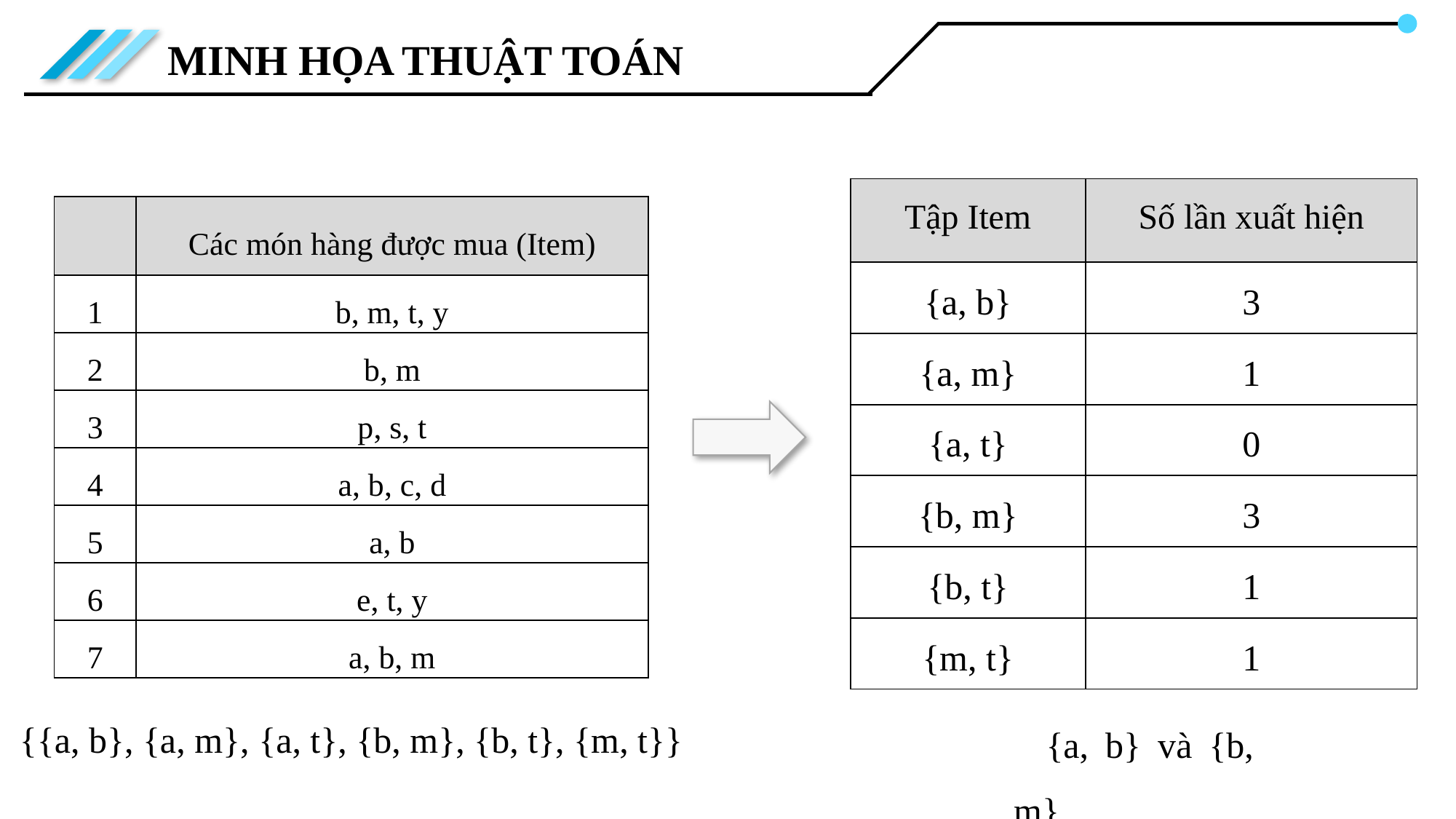

MINH HỌA THUẬT TOÁN

| Tập Item | Số lần xuất hiện |
| --- | --- |
| {a, b} | 3 |
| {a, m} | 1 |
| {a, t} | 0 |
| {b, m} | 3 |
| {b, t} | 1 |
| {m, t} | 1 |
|  | Các món hàng được mua (Item) |
| --- | --- |
| 1 | b, m, t, y |
| 2 | b, m |
| 3 | p, s, t |
| 4 | a, b, c, d |
| 5 | a, b |
| 6 | e, t, y |
| 7 | a, b, m |

{{a, b}, {a, m}, {a, t}, {b, m}, {b, t}, {m, t}}
{a, b} và {b, m}